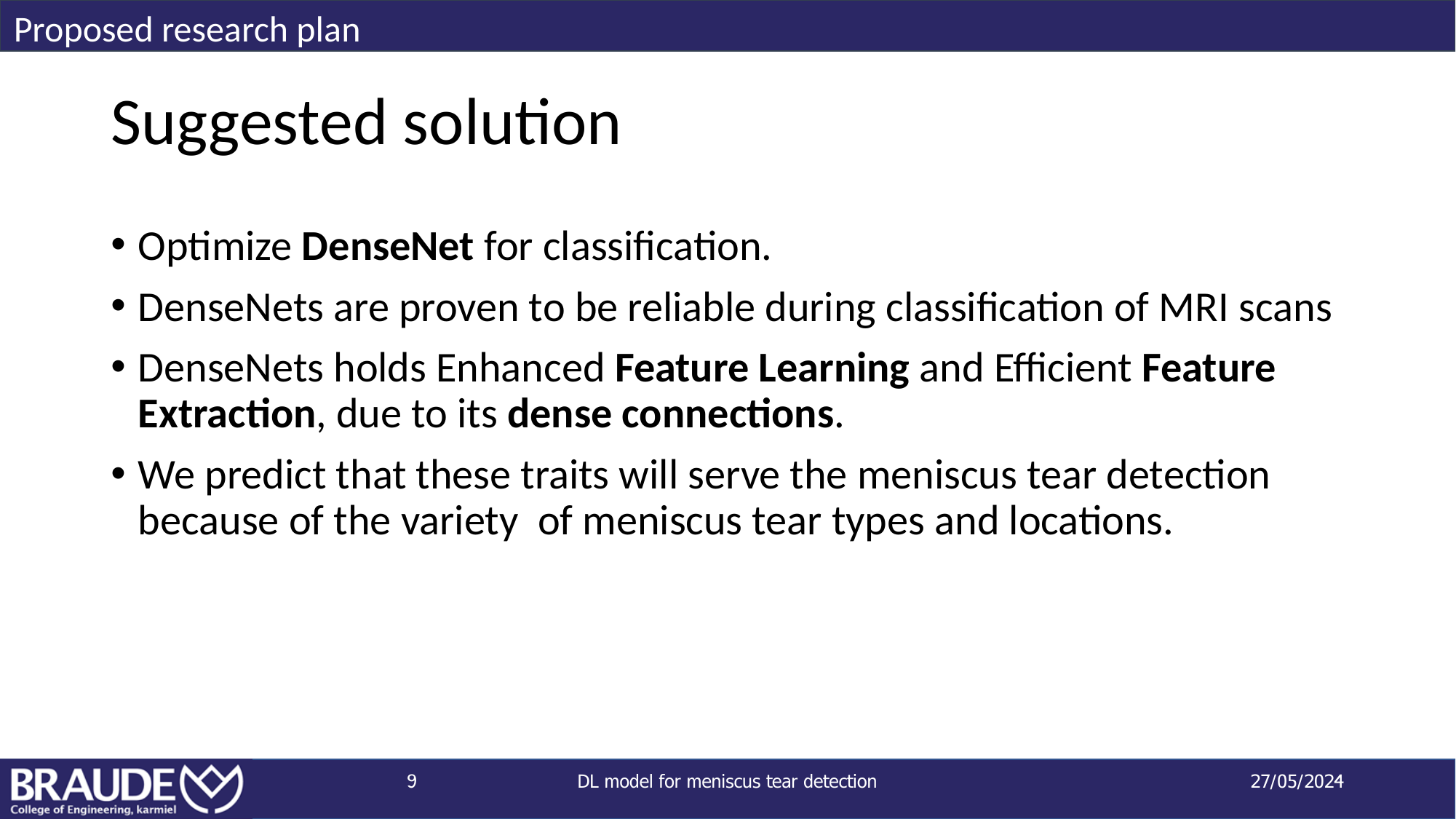

Proposed research plan
# Suggested solution
Optimize DenseNet for classification.
DenseNets are proven to be reliable during classification of MRI scans
DenseNets holds Enhanced Feature Learning and Efficient Feature Extraction, due to its dense connections.
We predict that these traits will serve the meniscus tear detection because of the variety  of meniscus tear types and locations.
9
DL model for meniscus tear detection
27/05/2024